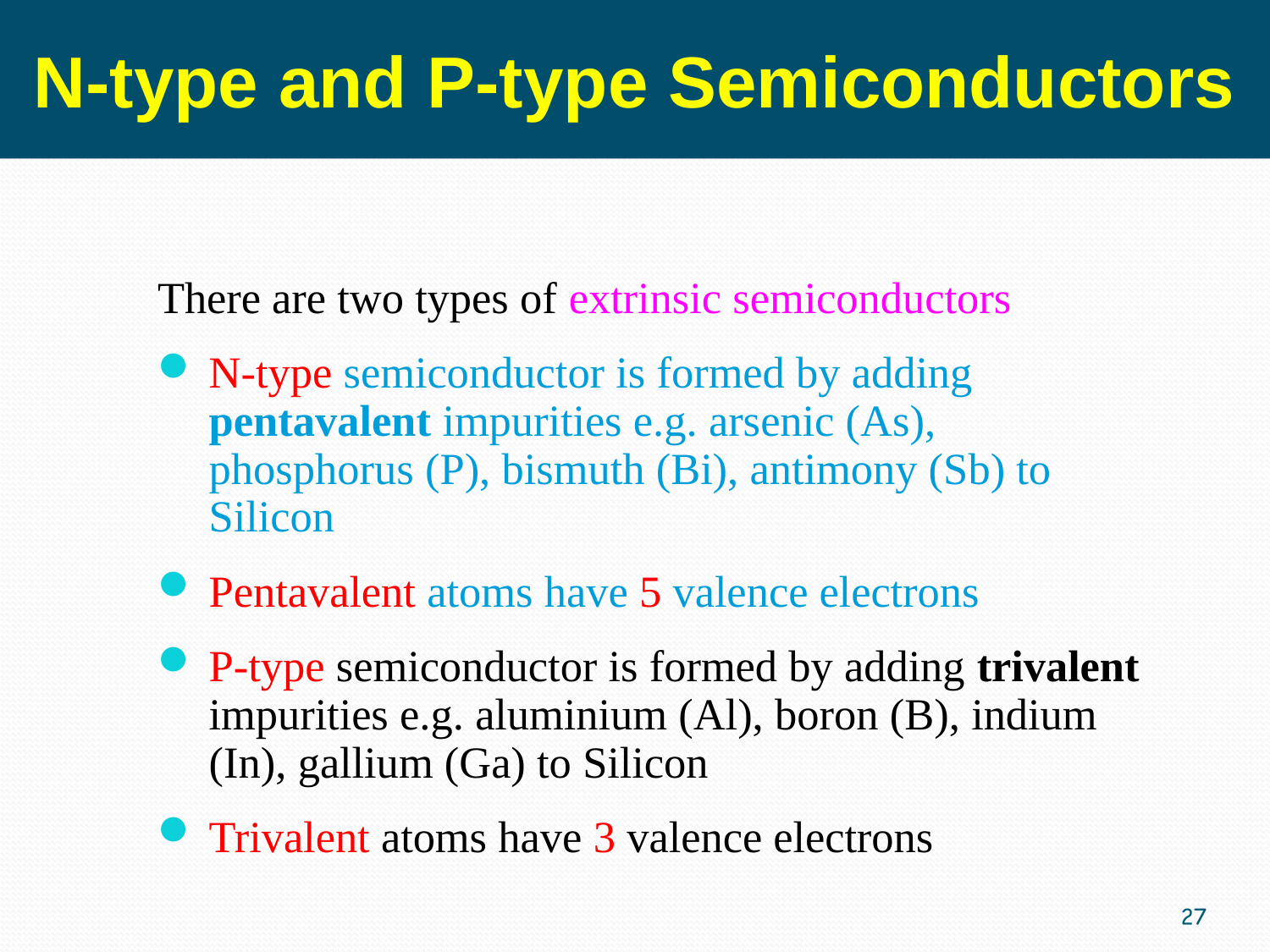

N-type and P-type Semiconductors
There are two types of extrinsic semiconductors
N-type semiconductor is formed by adding pentavalent impurities e.g. arsenic (As), phosphorus (P), bismuth (Bi), antimony (Sb) to Silicon
Pentavalent atoms have 5 valence electrons
P-type semiconductor is formed by adding trivalent impurities e.g. aluminium (Al), boron (B), indium (In), gallium (Ga) to Silicon
Trivalent atoms have 3 valence electrons
27